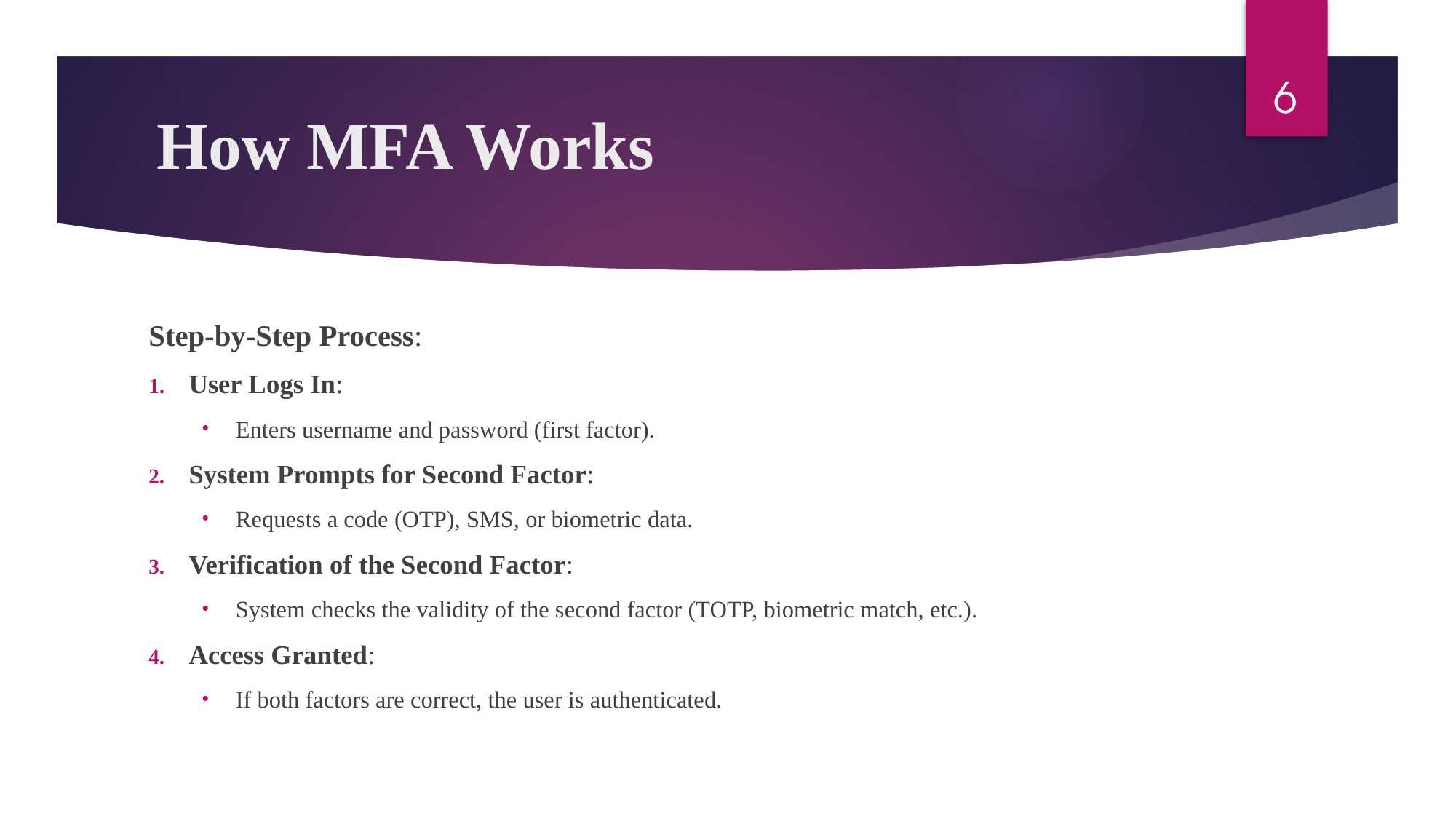

6
# How MFA Works
Step-by-Step Process:
User Logs In:
Enters username and password (first factor).
System Prompts for Second Factor:
Requests a code (OTP), SMS, or biometric data.
Verification of the Second Factor:
System checks the validity of the second factor (TOTP, biometric match, etc.).
Access Granted:
If both factors are correct, the user is authenticated.